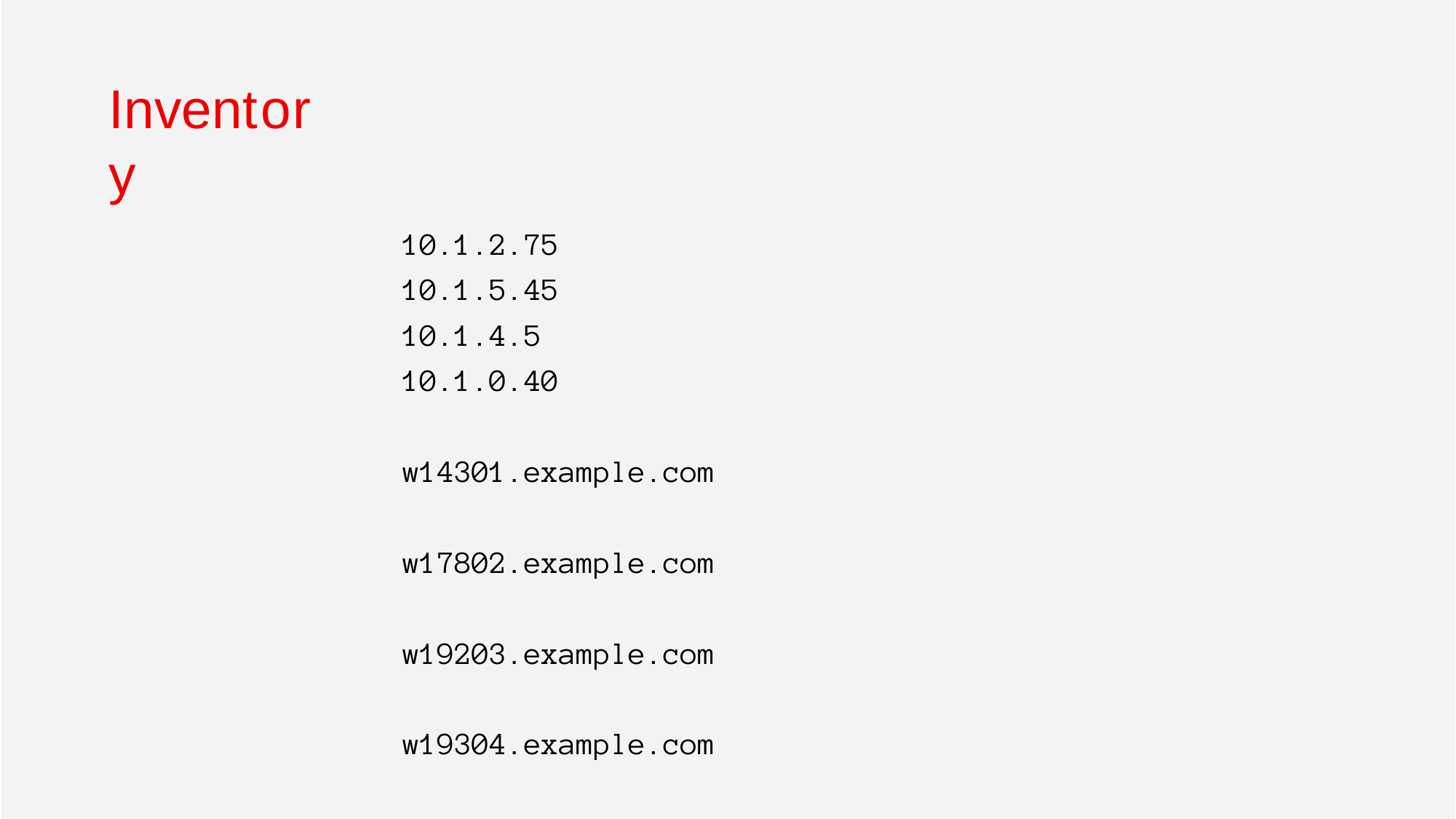

# Inventory
10.1.2.75
10.1.5.45
10.1.4.5
10.1.0.40

w14301.example.com  w17802.example.com  w19203.example.com  w19304.example.com